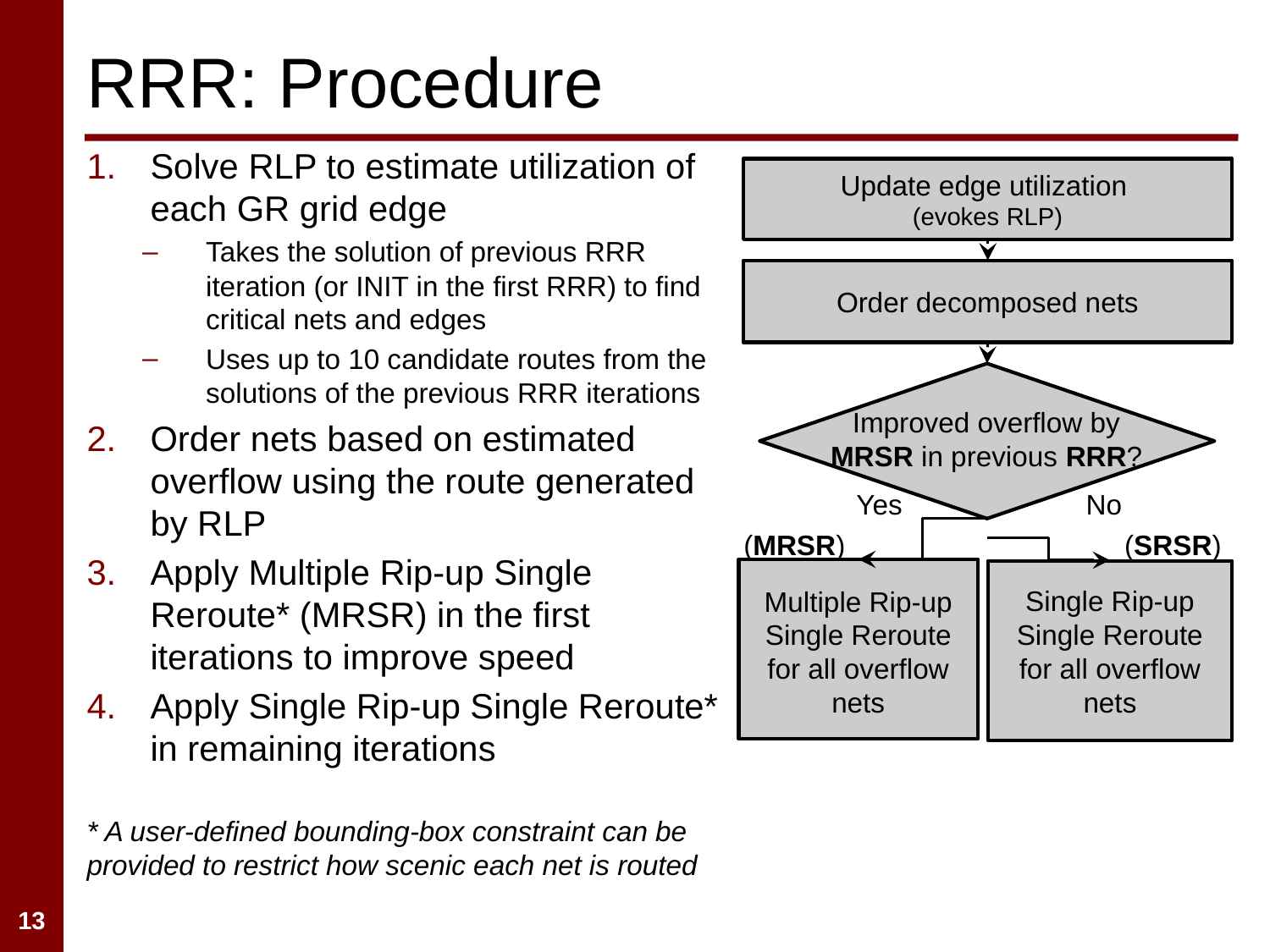

# RRR: Procedure
Solve RLP to estimate utilization of each GR grid edge
Takes the solution of previous RRR iteration (or INIT in the first RRR) to find critical nets and edges
Uses up to 10 candidate routes from the solutions of the previous RRR iterations
Order nets based on estimated overflow using the route generated by RLP
Apply Multiple Rip-up Single Reroute* (MRSR) in the first iterations to improve speed
Apply Single Rip-up Single Reroute* in remaining iterations

* A user-defined bounding-box constraint can be provided to restrict how scenic each net is routed

Update edge utilization
(evokes RLP)
Order decomposed nets

Improved overflow by MRSR in previous RRR?
Yes
No

Multiple Rip-up Single Reroute for all overflow nets

Single Rip-up Single Reroute for all overflow nets
(MRSR)
(SRSR)